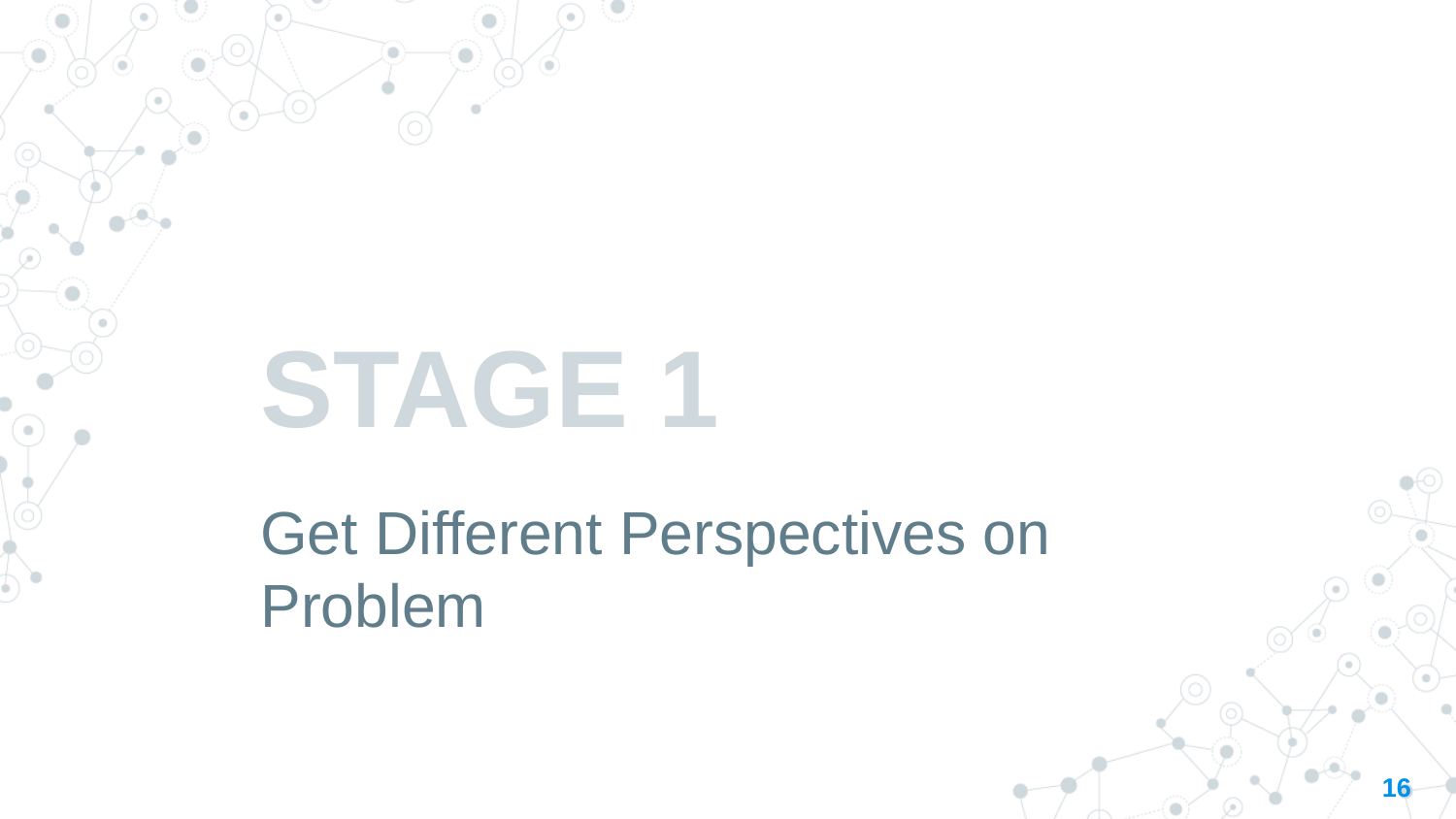

# STAGE 1
Get Different Perspectives on Problem
16